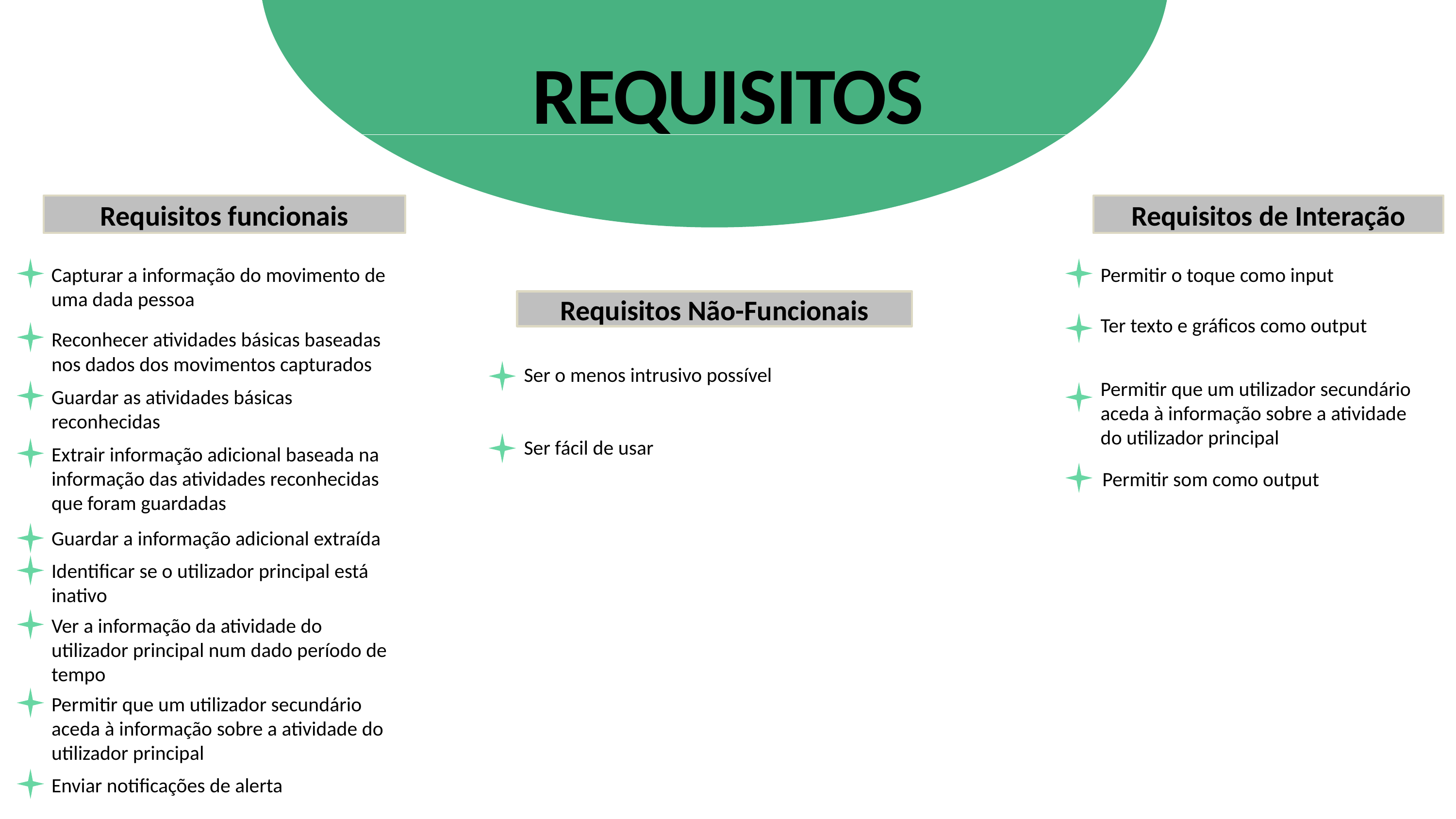

REQUISITOS
Requisitos de Interação
Requisitos funcionais
Permitir o toque como input
Capturar a informação do movimento de uma dada pessoa

Requisitos Não-Funcionais
Ter texto e gráficos como output

Reconhecer atividades básicas baseadas nos dados dos movimentos capturados
Ser o menos intrusivo possível

Permitir que um utilizador secundário aceda à informação sobre a atividade do utilizador principal
Guardar as atividades básicas reconhecidas

Ser fácil de usar

Extrair informação adicional baseada na informação das atividades reconhecidas que foram guardadas

Permitir som como output

Guardar a informação adicional extraída

Identificar se o utilizador principal está inativo

Ver a informação da atividade do utilizador principal num dado período de tempo

Permitir que um utilizador secundário aceda à informação sobre a atividade do utilizador principal

Enviar notificações de alerta